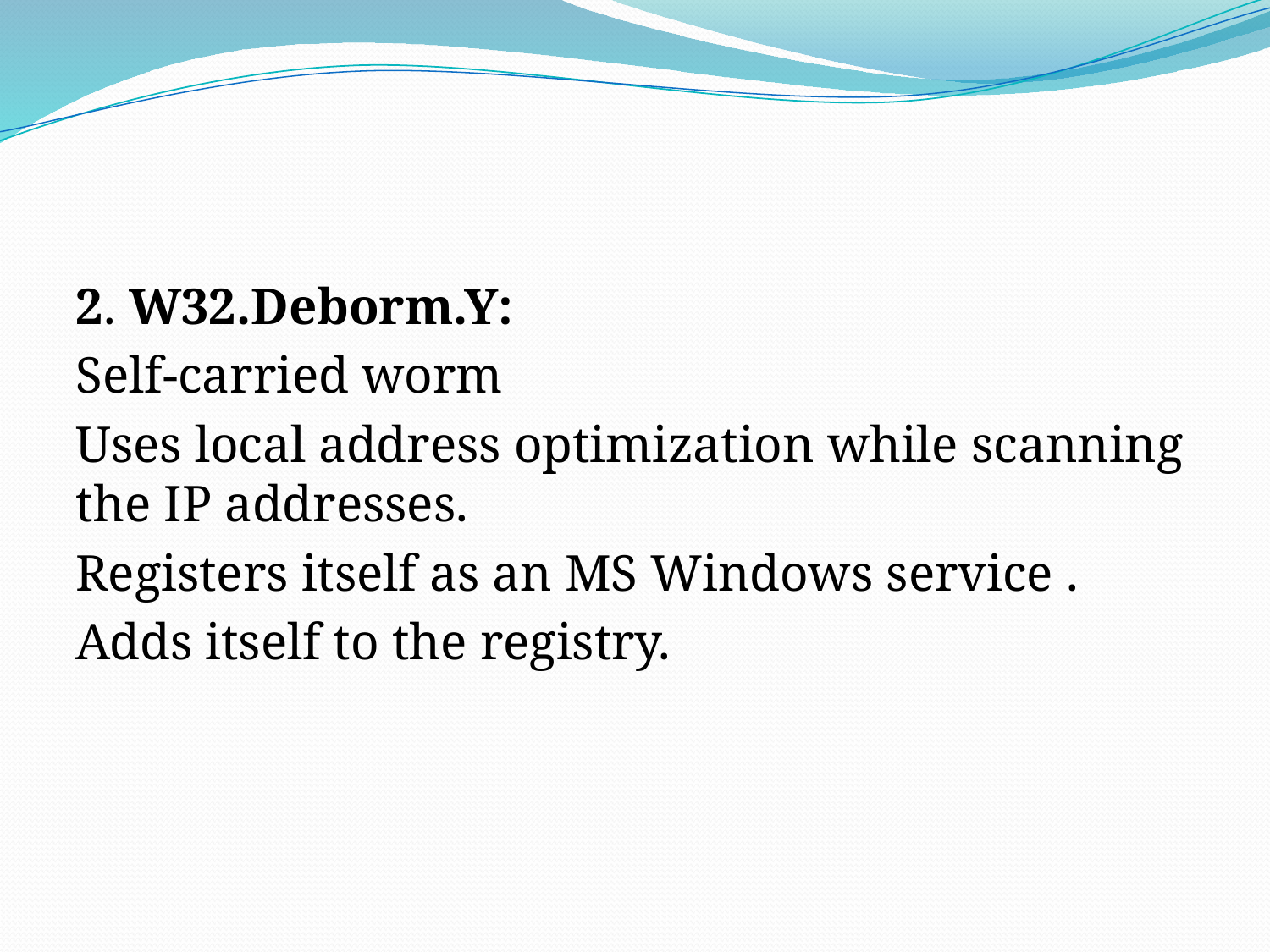

#
2. W32.Deborm.Y:
Self-carried worm
Uses local address optimization while scanning the IP addresses.
Registers itself as an MS Windows service .
Adds itself to the registry.